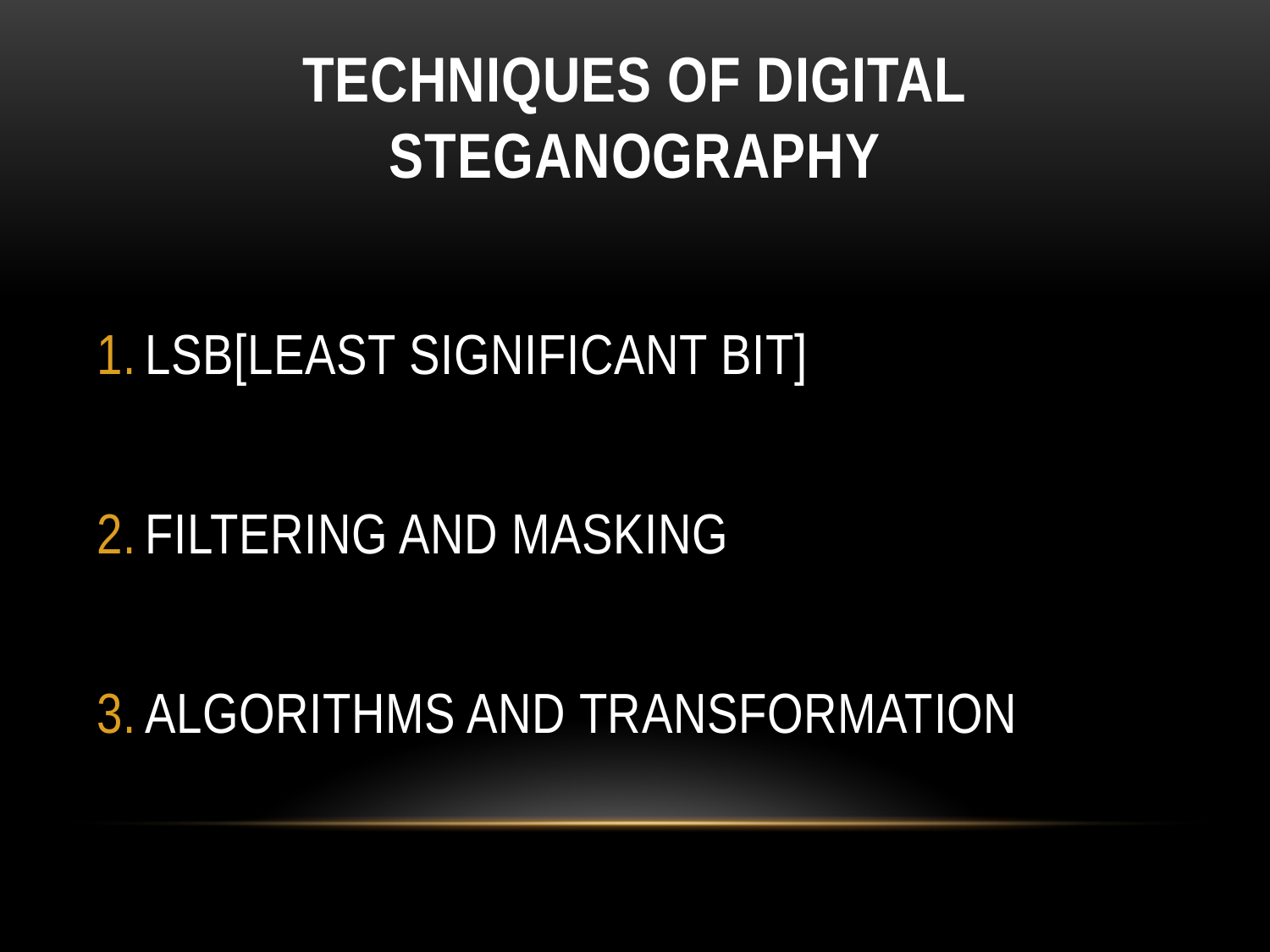

# Techniques of digital steganography

LSB[LEAST SIGNIFICANT BIT]

FILTERING AND MASKING

ALGORITHMS AND TRANSFORMATION